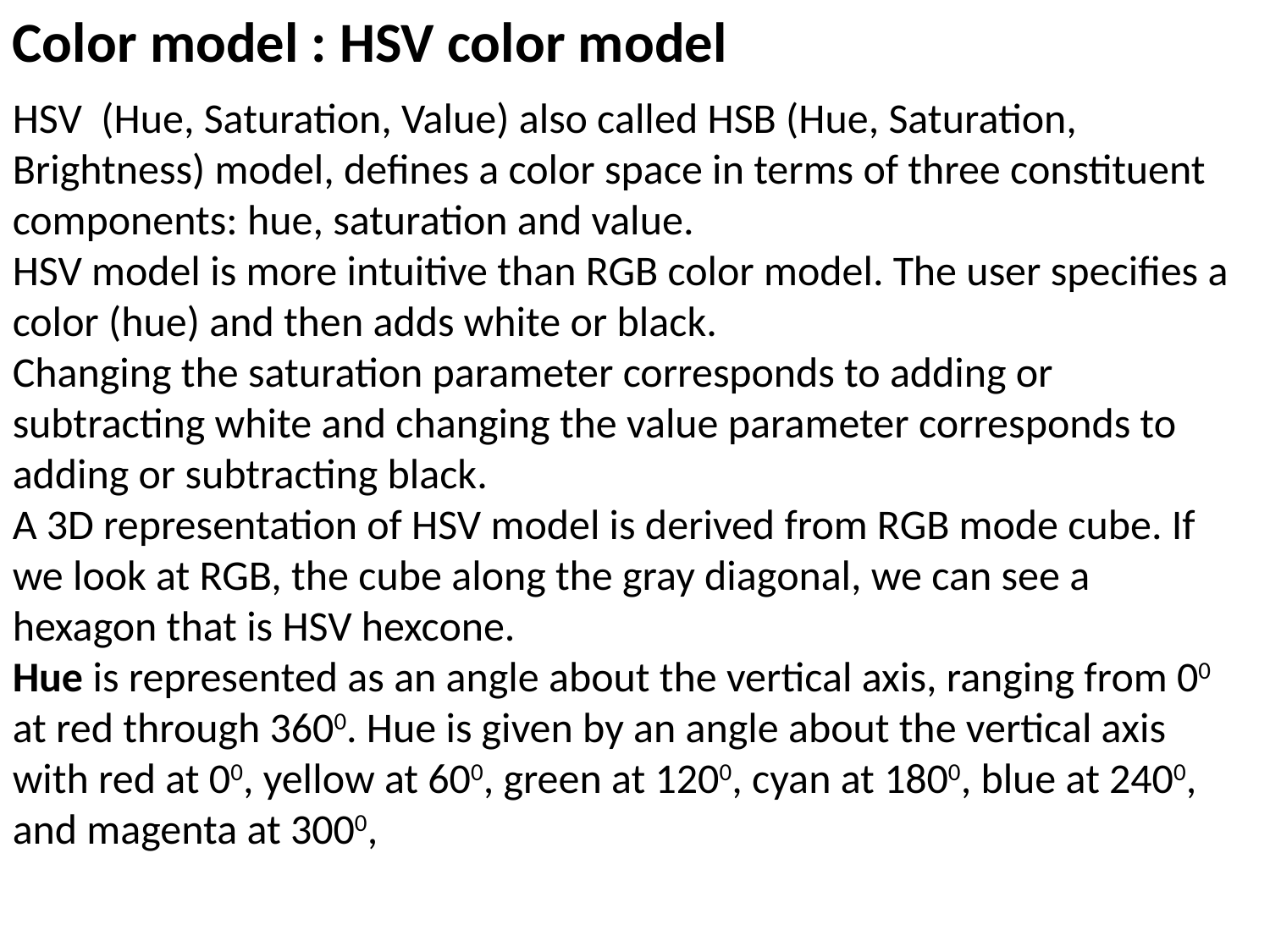

Color model : HSV color model
HSV  (Hue, Saturation, Value) also called HSB (Hue, Saturation, Brightness) model, defines a color space in terms of three constituent components: hue, saturation and value.
HSV model is more intuitive than RGB color model. The user specifies a color (hue) and then adds white or black.
Changing the saturation parameter corresponds to adding or subtracting white and changing the value parameter corresponds to adding or subtracting black.
A 3D representation of HSV model is derived from RGB mode cube. If we look at RGB, the cube along the gray diagonal, we can see a hexagon that is HSV hexcone.
Hue is represented as an angle about the vertical axis, ranging from 00 at red through 3600. Hue is given by an angle about the vertical axis with red at 00, yellow at 600, green at 1200, cyan at 1800, blue at 2400, and magenta at 3000,